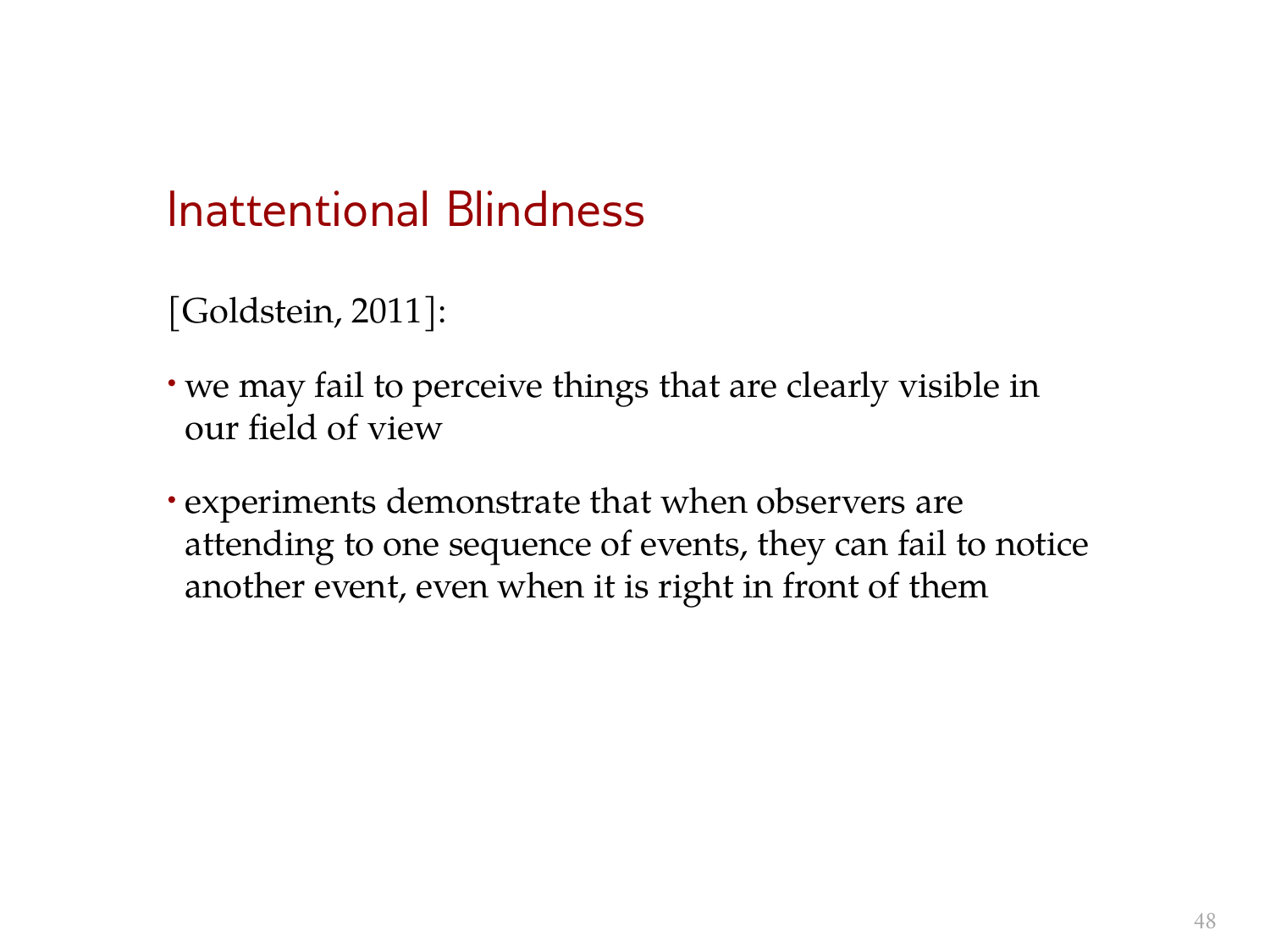

# Inattentional Blindness
[Goldstein, 2011]:
we may fail to perceive things that are clearly visible in our field of view
experiments demonstrate that when observers are attending to one sequence of events, they can fail to notice another event, even when it is right in front of them

48